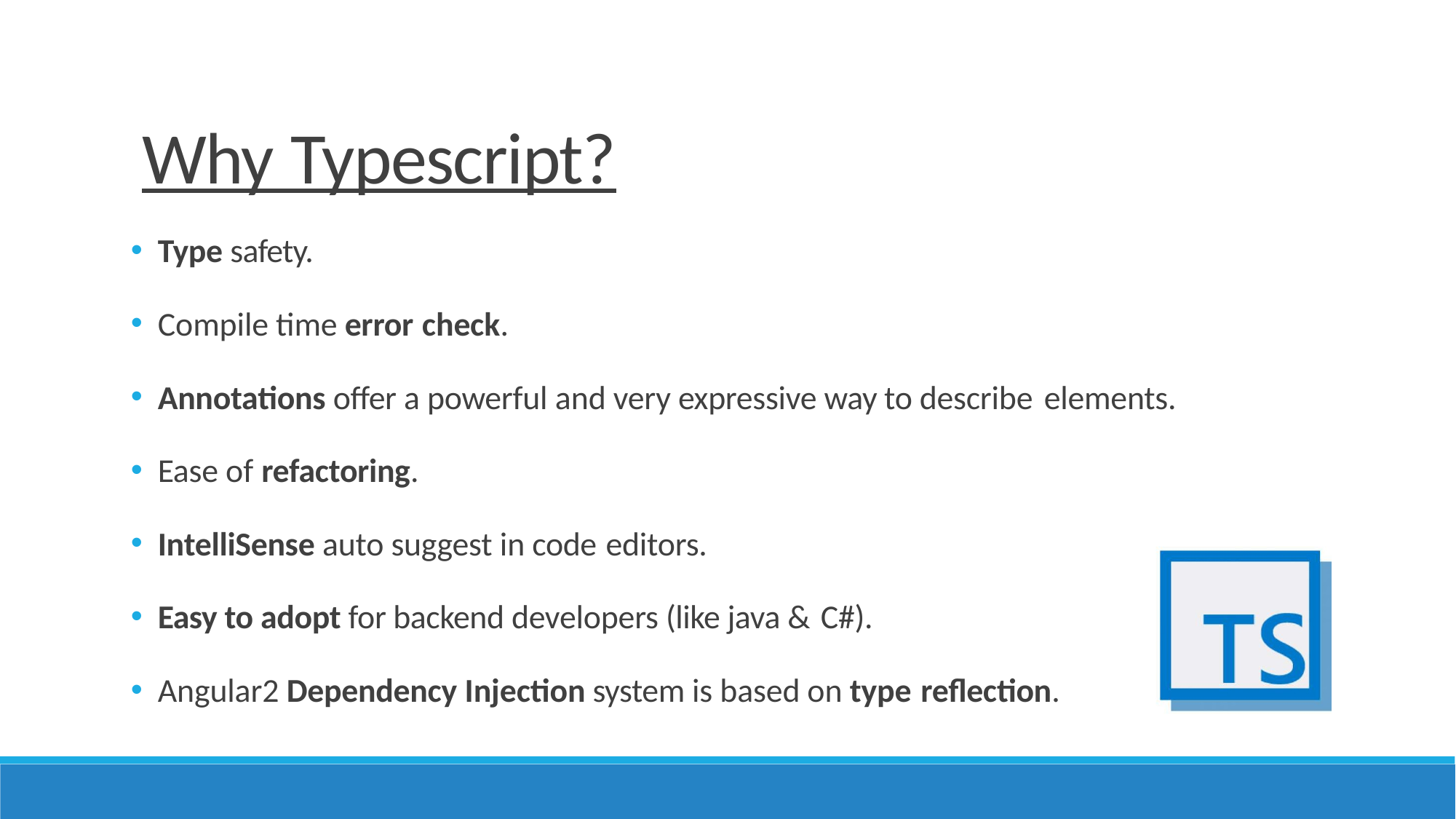

# Why Typescript?
Type safety.
Compile time error check.
Annotations offer a powerful and very expressive way to describe elements.
Ease of refactoring.
IntelliSense auto suggest in code editors.
Easy to adopt for backend developers (like java & C#).
Angular2 Dependency Injection system is based on type reflection.